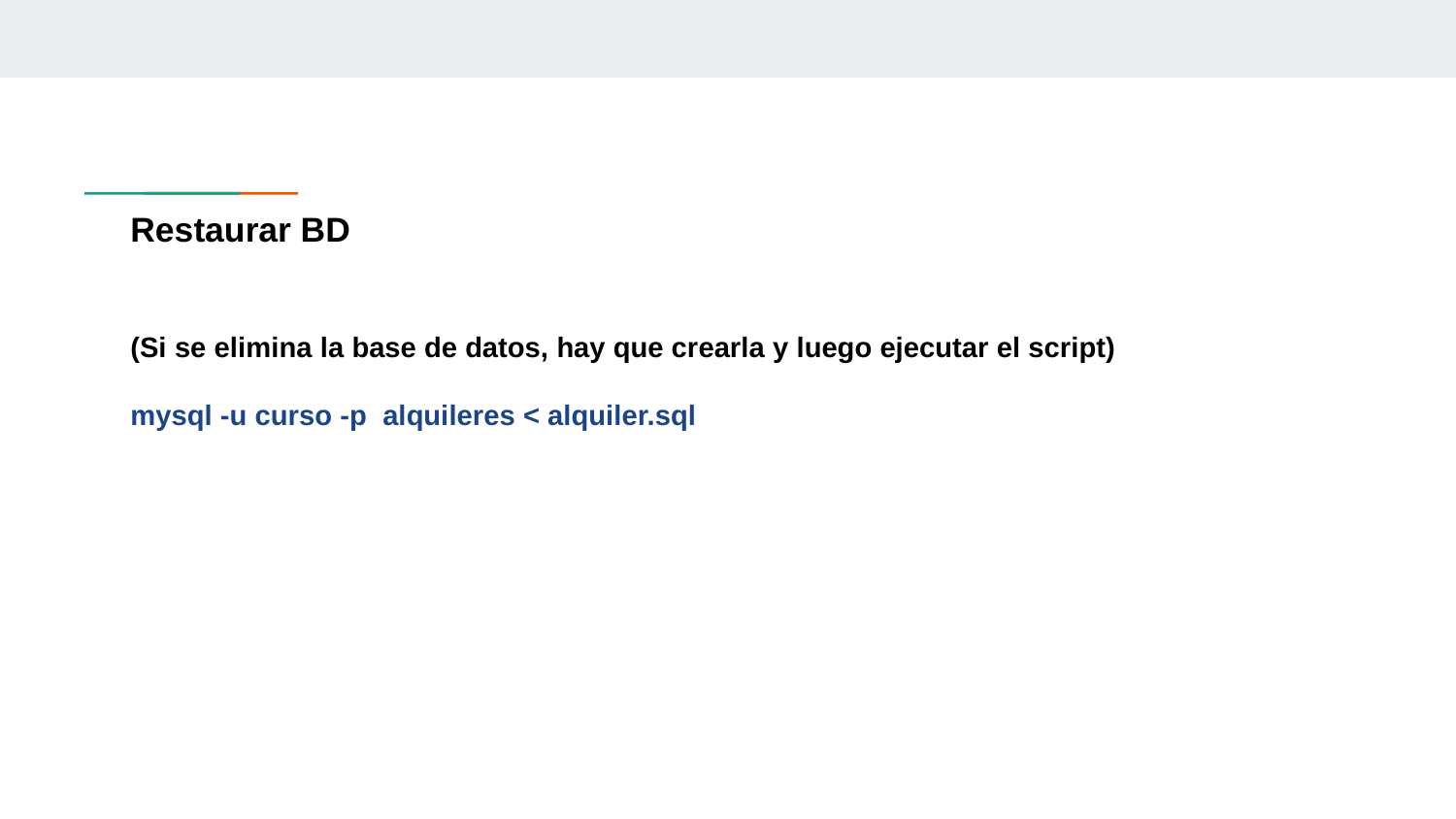

# Restaurar BD

(Si se elimina la base de datos, hay que crearla y luego ejecutar el script)

mysql -u curso -p  alquileres < alquiler.sql